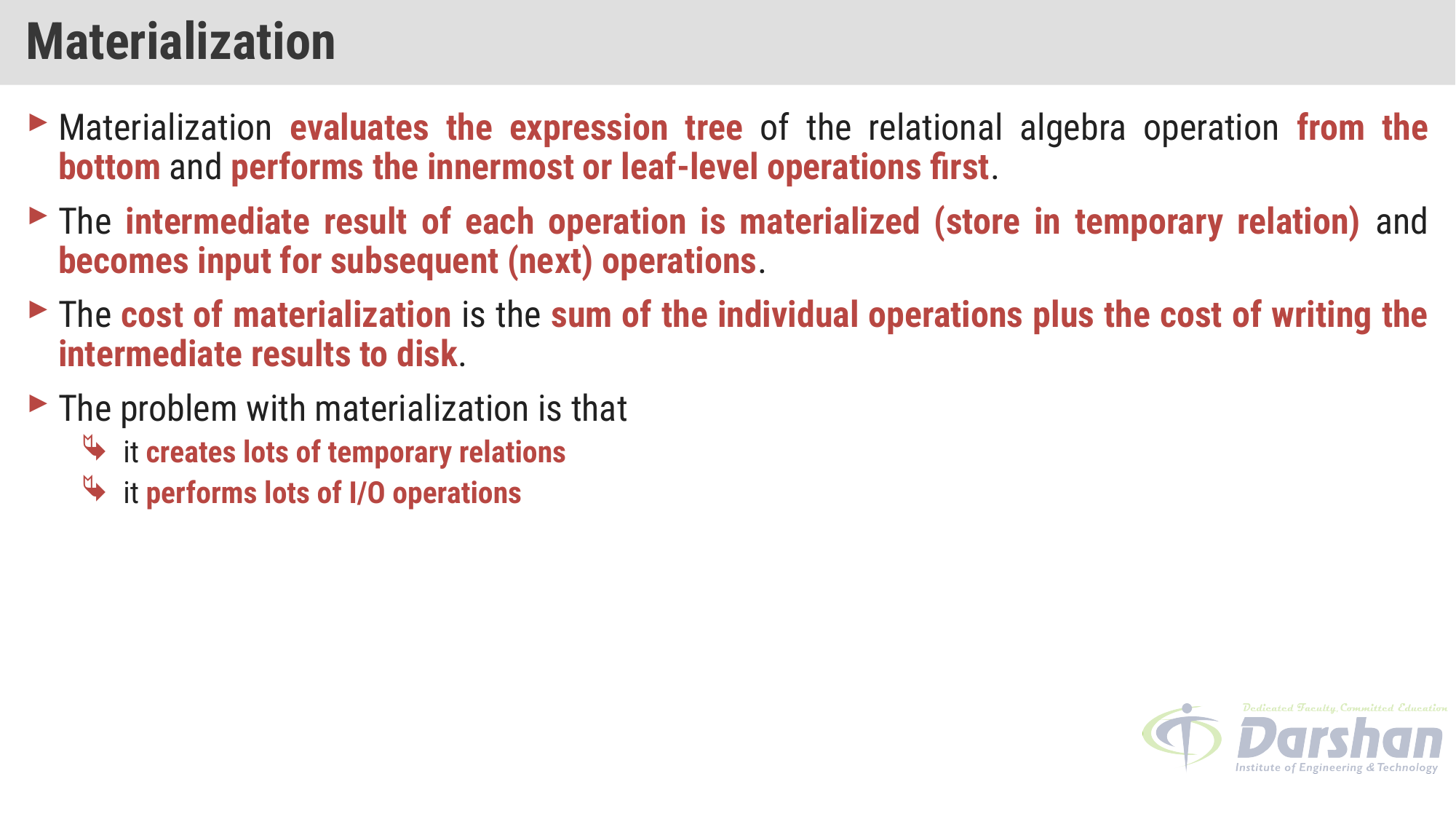

# Materialization
Materialization evaluates the expression tree of the relational algebra operation from the bottom and performs the innermost or leaf-level operations first.
The intermediate result of each operation is materialized (store in temporary relation) and becomes input for subsequent (next) operations.
The cost of materialization is the sum of the individual operations plus the cost of writing the intermediate results to disk.
The problem with materialization is that
it creates lots of temporary relations
it performs lots of I/O operations